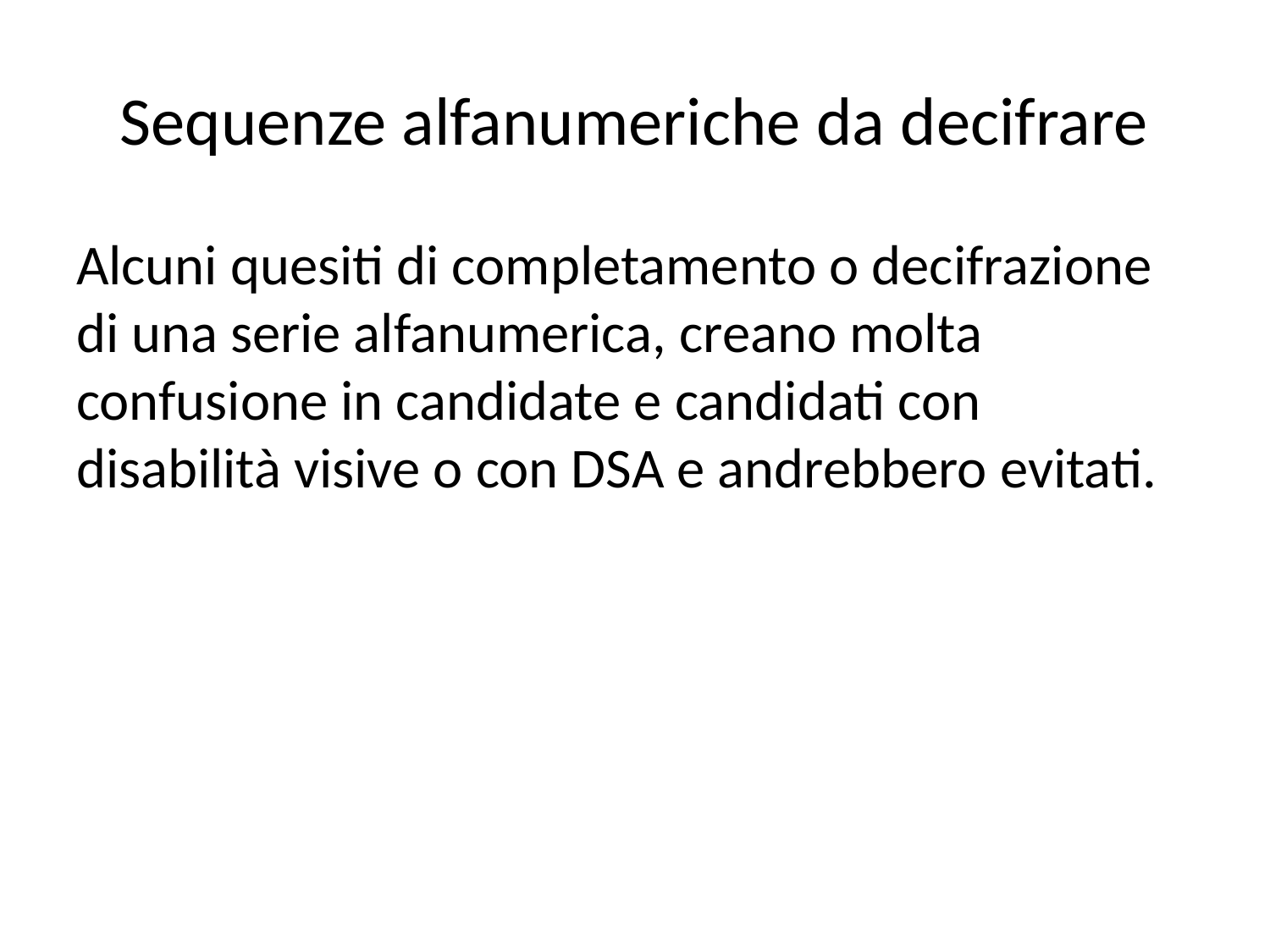

# Sequenze alfanumeriche da decifrare
Alcuni quesiti di completamento o decifrazione di una serie alfanumerica, creano molta confusione in candidate e candidati con disabilità visive o con DSA e andrebbero evitati.